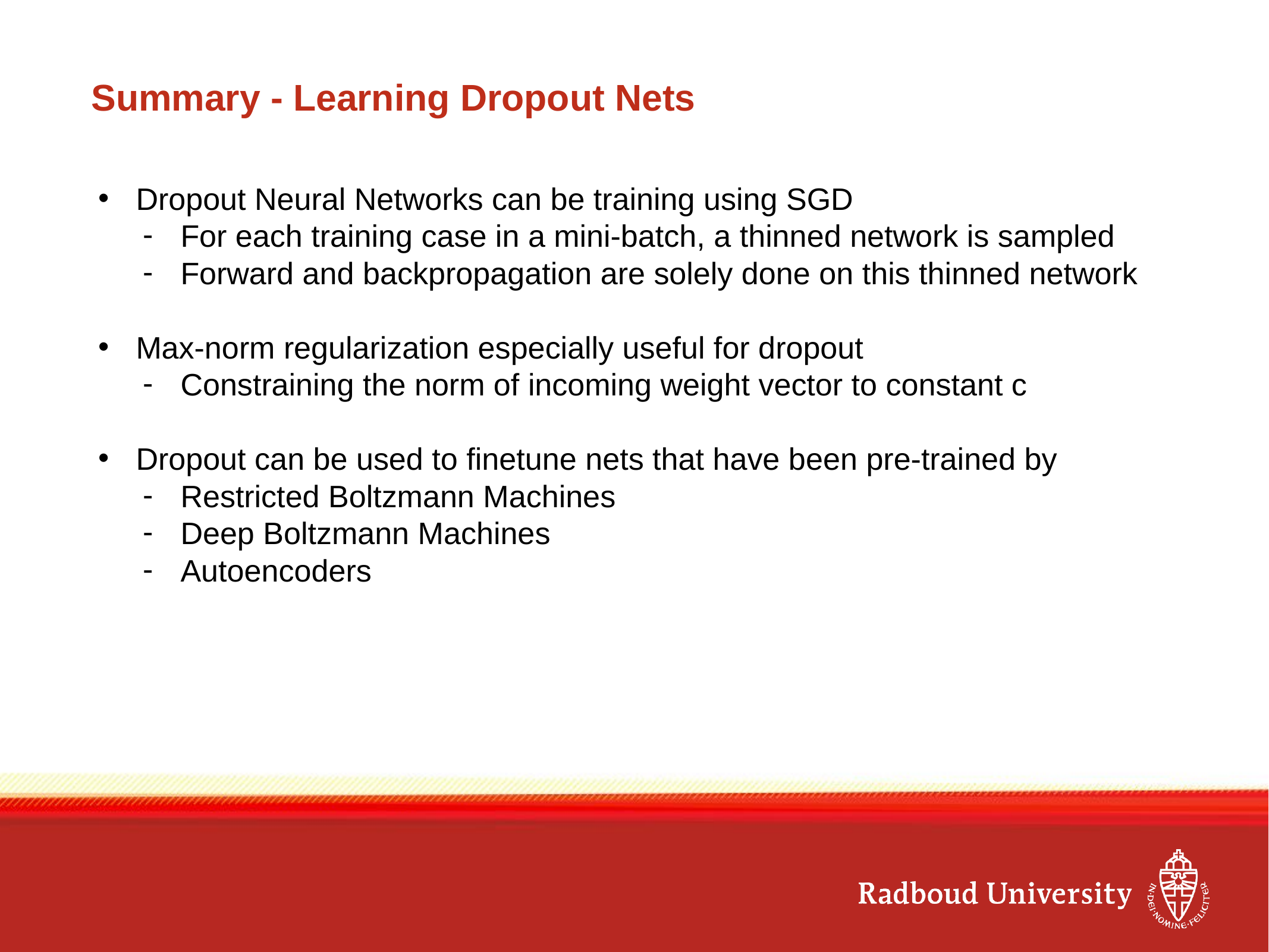

# Summary - Learning Dropout Nets
Dropout Neural Networks can be training using SGD
For each training case in a mini-batch, a thinned network is sampled
Forward and backpropagation are solely done on this thinned network

Max-norm regularization especially useful for dropout
Constraining the norm of incoming weight vector to constant c

Dropout can be used to finetune nets that have been pre-trained by
Restricted Boltzmann Machines
Deep Boltzmann Machines
Autoencoders